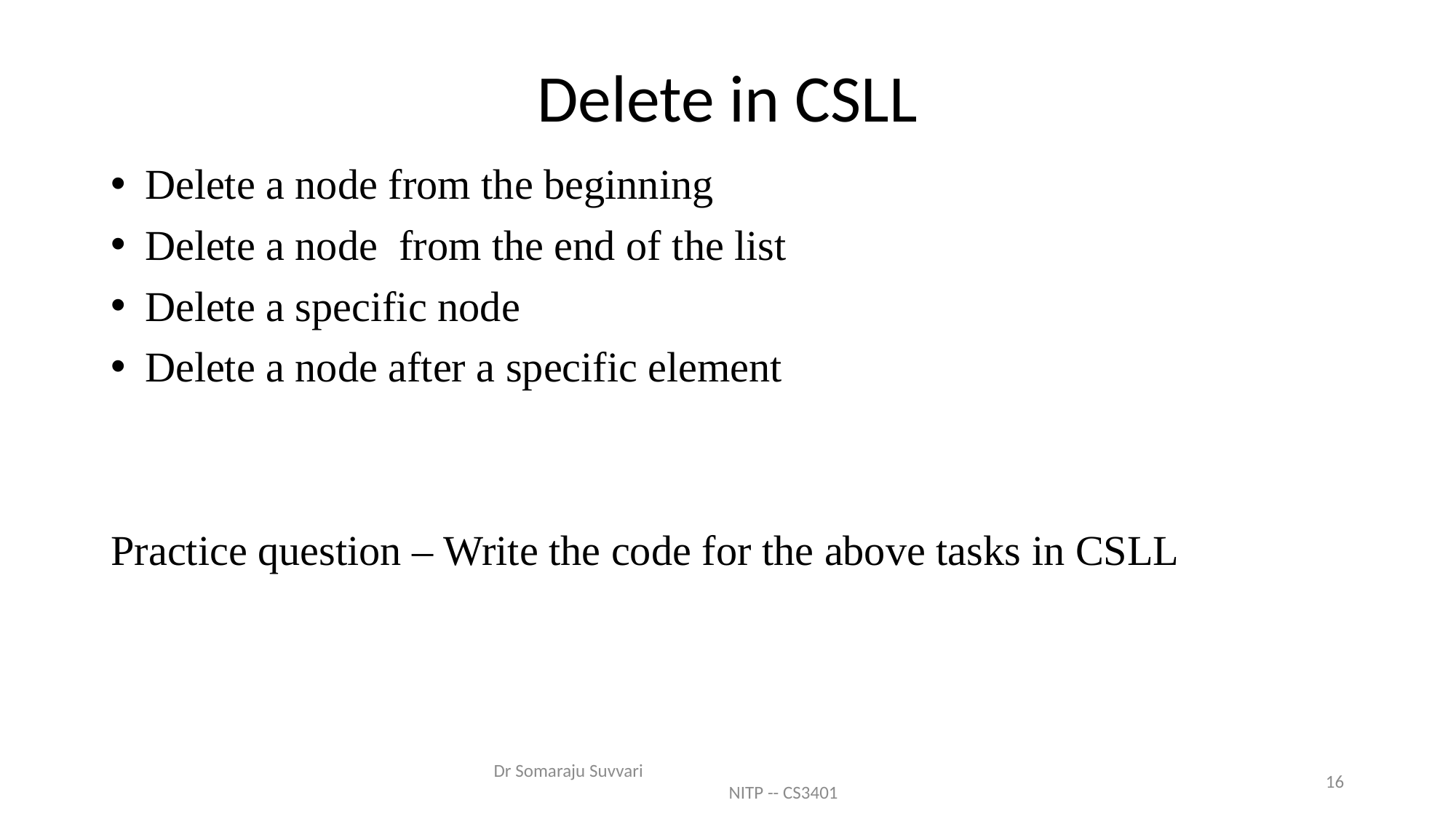

# Delete in CSLL
Delete a node from the beginning
Delete a node  from the end of the list
Delete a specific node
Delete a node after a specific element

Practice question – Write the code for the above tasks in CSLL
Dr Somaraju Suvvari                                                                                                        NITP -- CS3401
16